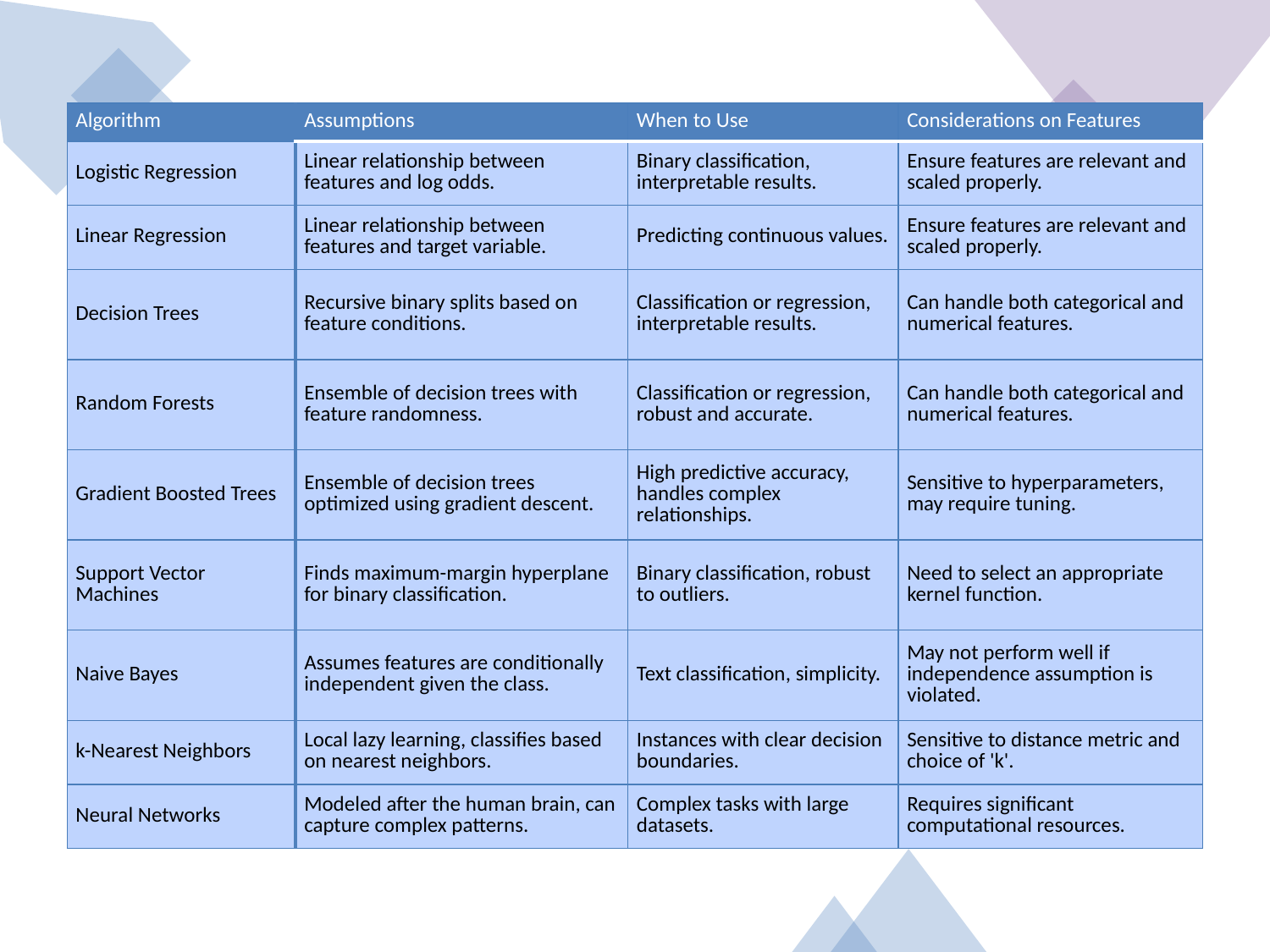

| Algorithm | Assumptions | When to Use | Considerations on Features |
| --- | --- | --- | --- |
| Logistic Regression | Linear relationship between features and log odds. | Binary classification, interpretable results. | Ensure features are relevant and scaled properly. |
| Linear Regression | Linear relationship between features and target variable. | Predicting continuous values. | Ensure features are relevant and scaled properly. |
| Decision Trees | Recursive binary splits based on feature conditions. | Classification or regression, interpretable results. | Can handle both categorical and numerical features. |
| Random Forests | Ensemble of decision trees with feature randomness. | Classification or regression, robust and accurate. | Can handle both categorical and numerical features. |
| Gradient Boosted Trees | Ensemble of decision trees optimized using gradient descent. | High predictive accuracy, handles complex relationships. | Sensitive to hyperparameters, may require tuning. |
| Support Vector Machines | Finds maximum-margin hyperplane for binary classification. | Binary classification, robust to outliers. | Need to select an appropriate kernel function. |
| Naive Bayes | Assumes features are conditionally independent given the class. | Text classification, simplicity. | May not perform well if independence assumption is violated. |
| k-Nearest Neighbors | Local lazy learning, classifies based on nearest neighbors. | Instances with clear decision boundaries. | Sensitive to distance metric and choice of 'k'. |
| Neural Networks | Modeled after the human brain, can capture complex patterns. | Complex tasks with large datasets. | Requires significant computational resources. |